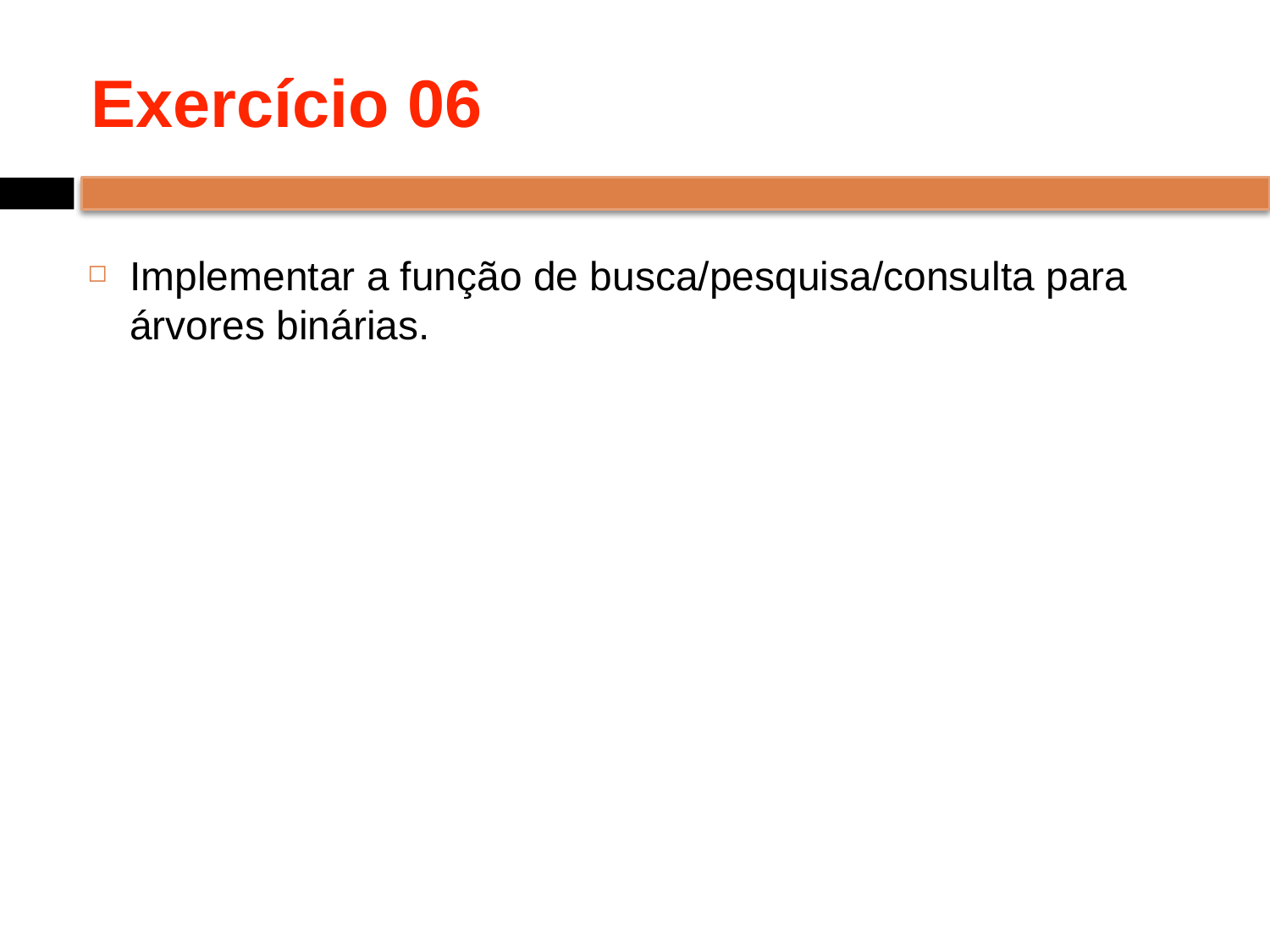

# Exercício 06
Implementar a função de busca/pesquisa/consulta para árvores binárias.
121